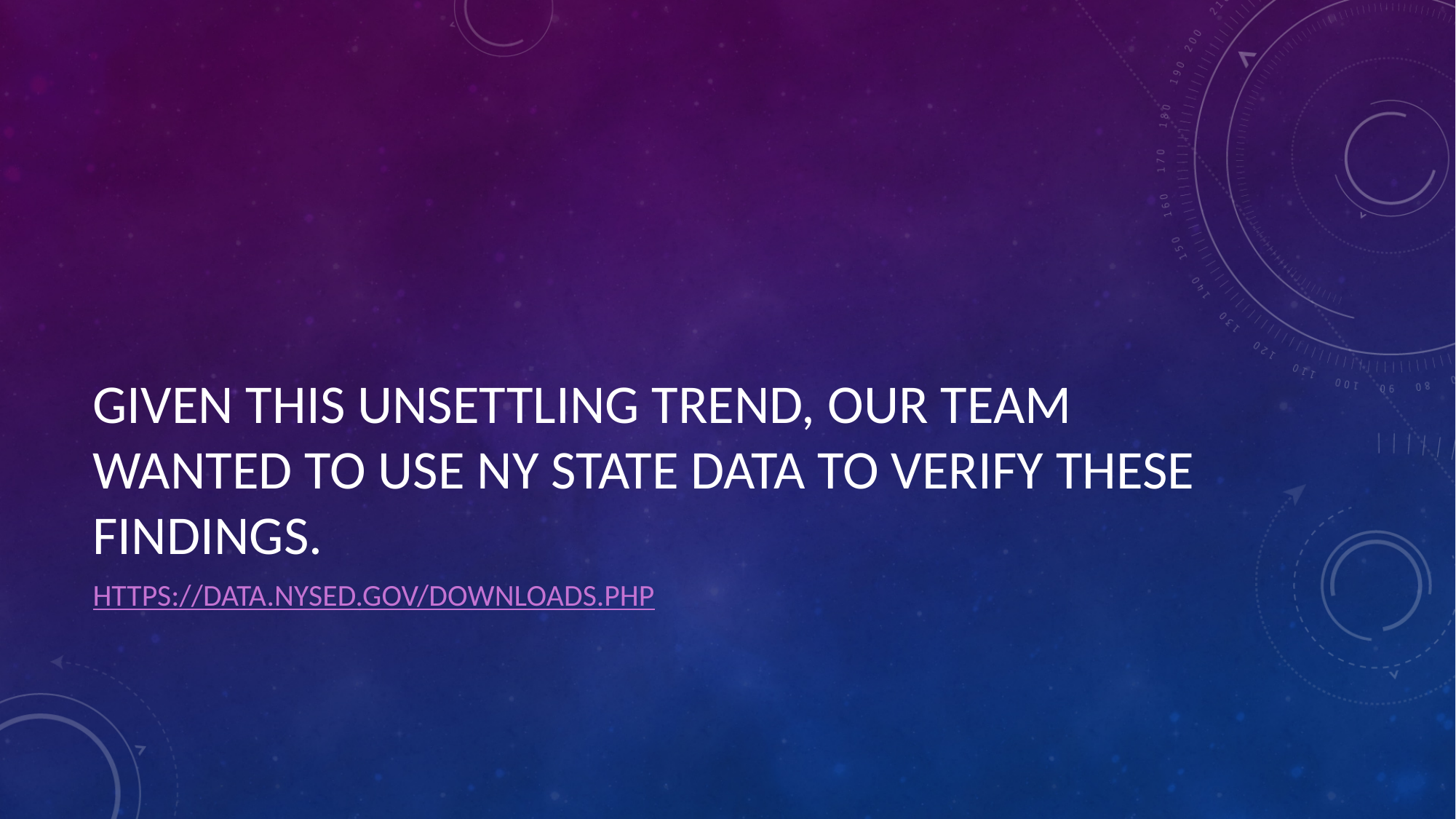

# GIVEN THIS UNSETTLING TREND, OUR TEAM WANTED TO USE NY STATE DATA TO VERIFY THESE FINDINGS.
HTTPS://DATA.NYSED.GOV/DOWNLOADS.PHP